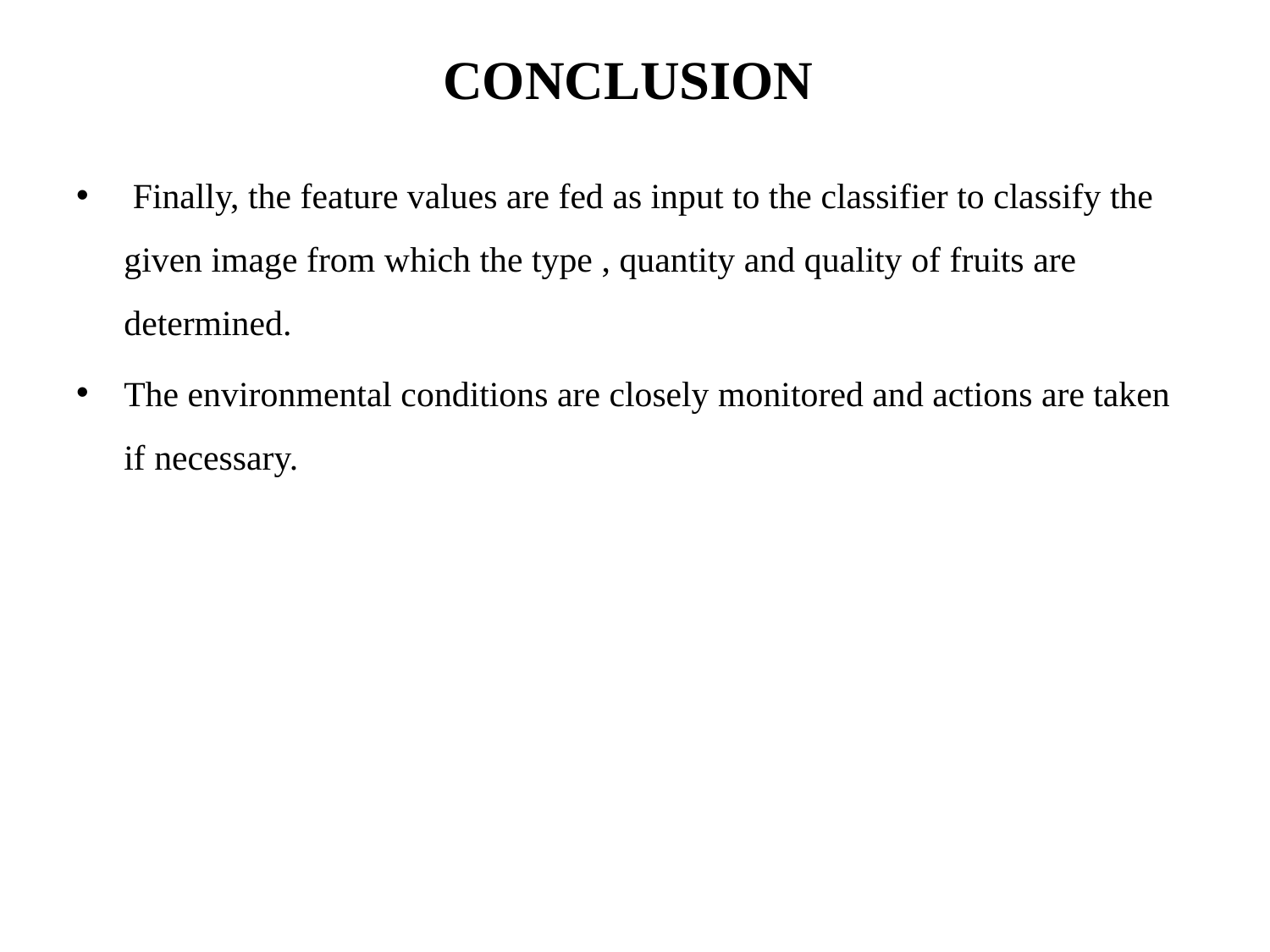

# CONCLUSION
 Finally, the feature values are fed as input to the classifier to classify the given image from which the type , quantity and quality of fruits are determined.
The environmental conditions are closely monitored and actions are taken if necessary.